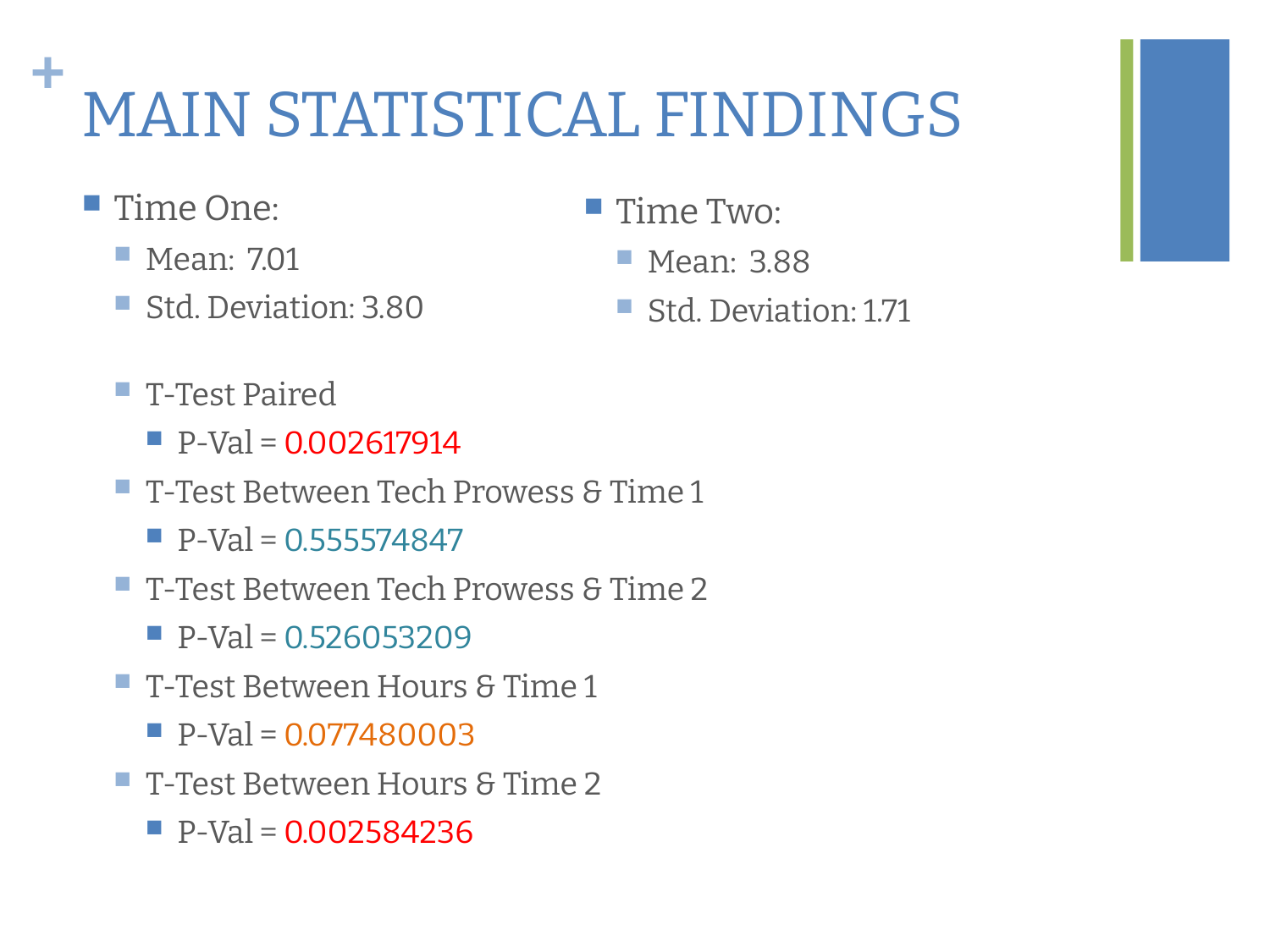

# MAIN STATISTICAL FINDINGS
Time One:
Mean:  7.01
Std. Deviation: 3.80
T-Test Paired
P-Val = 0.002617914
T-Test Between Tech Prowess & Time 1
P-Val = 0.555574847
T-Test Between Tech Prowess & Time 2
P-Val = 0.526053209
T-Test Between Hours & Time 1
P-Val = 0.077480003
T-Test Between Hours & Time 2
P-Val = 0.002584236

Time Two:
Mean:  3.88
Std. Deviation: 1.71